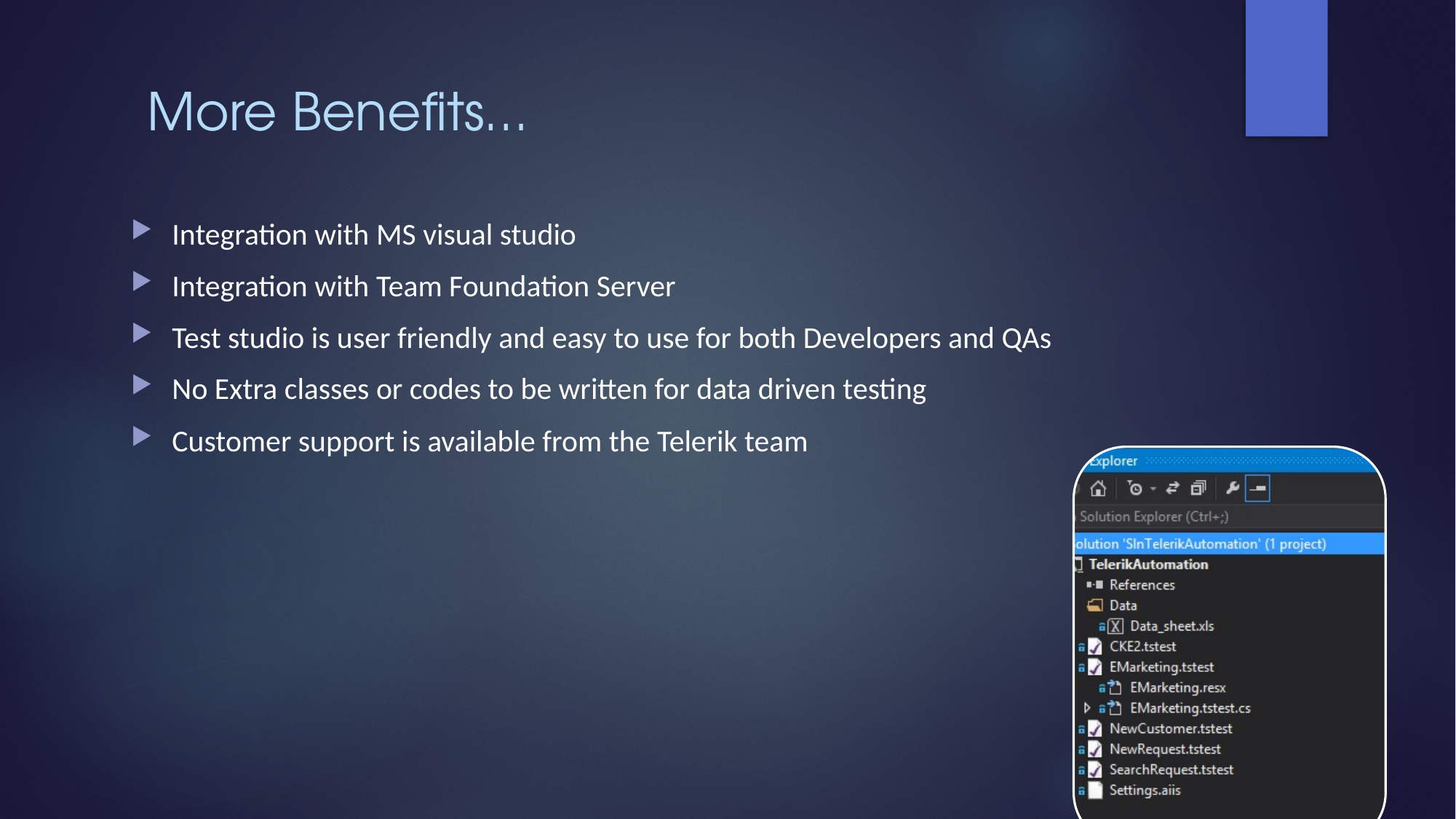

# More Benefits…
Integration with MS visual studio
Integration with Team Foundation Server
Test studio is user friendly and easy to use for both Developers and QAs
No Extra classes or codes to be written for data driven testing
Customer support is available from the Telerik team